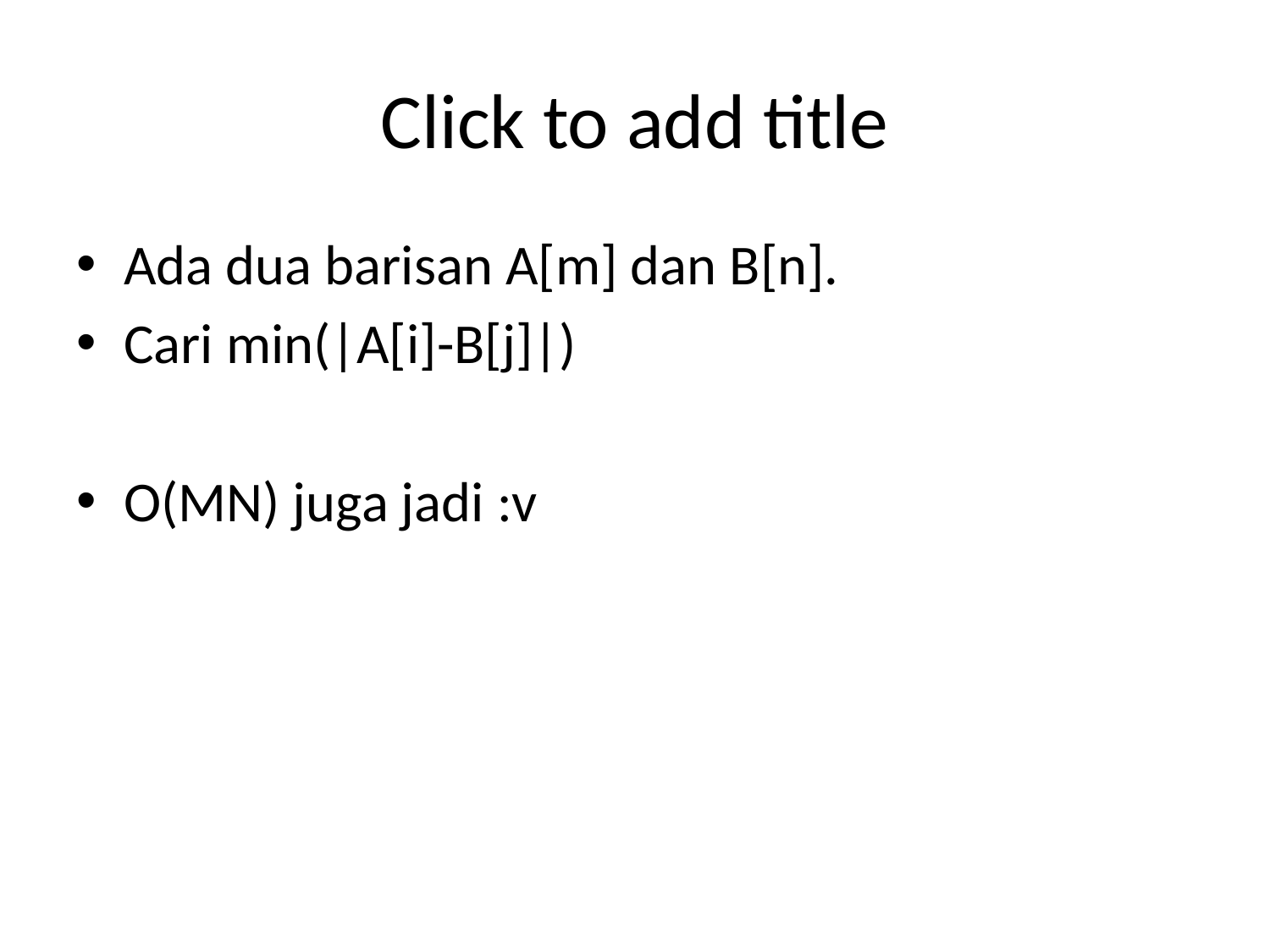

# Click to add title
Ada dua barisan A[m] dan B[n].
Cari min(|A[i]-B[j]|)

O(MN) juga jadi :v